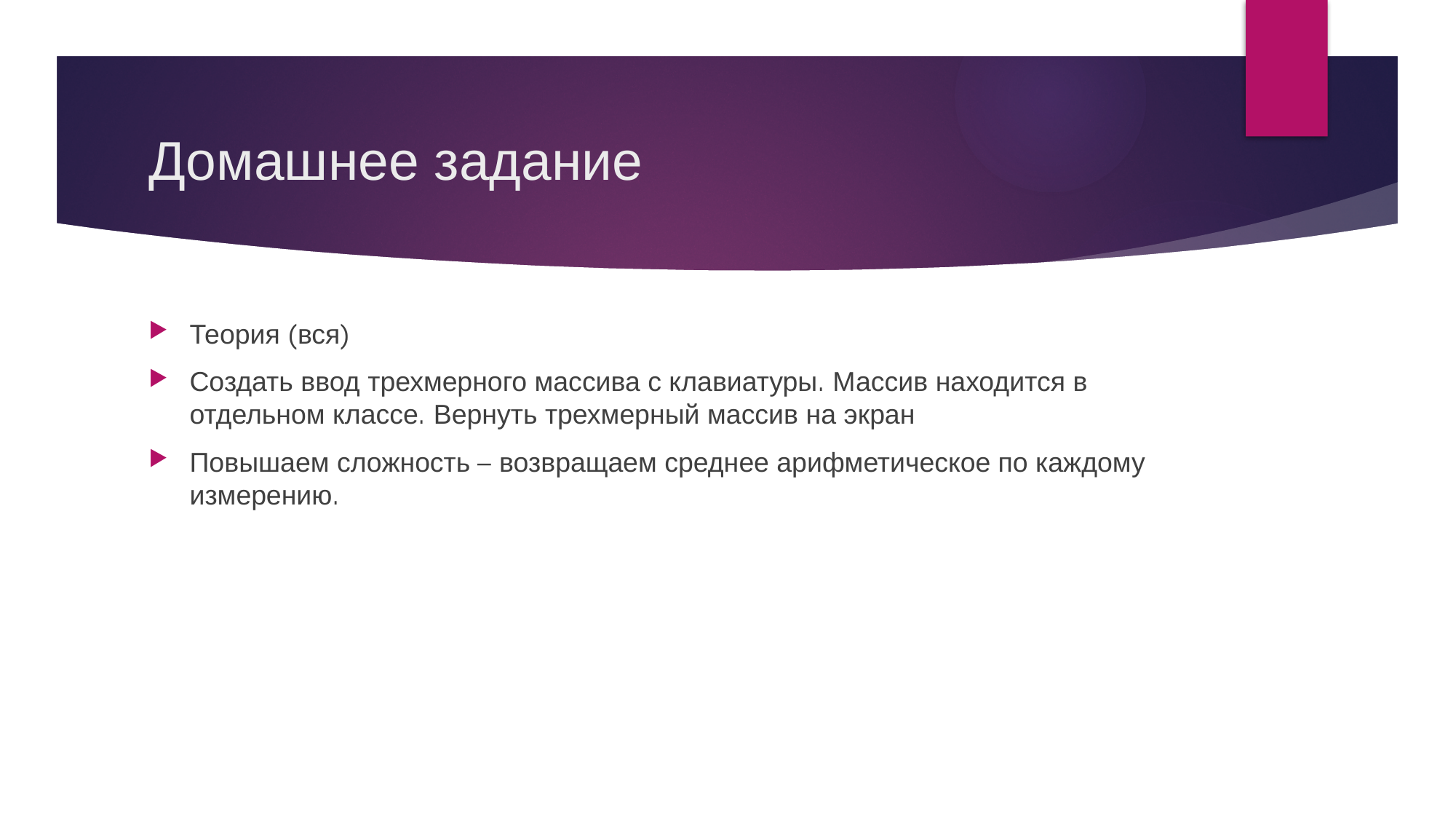

# Домашнее задание
Теория (вся)
Создать ввод трехмерного массива с клавиатуры. Массив находится в отдельном классе. Вернуть трехмерный массив на экран
Повышаем сложность – возвращаем среднее арифметическое по каждому измерению.